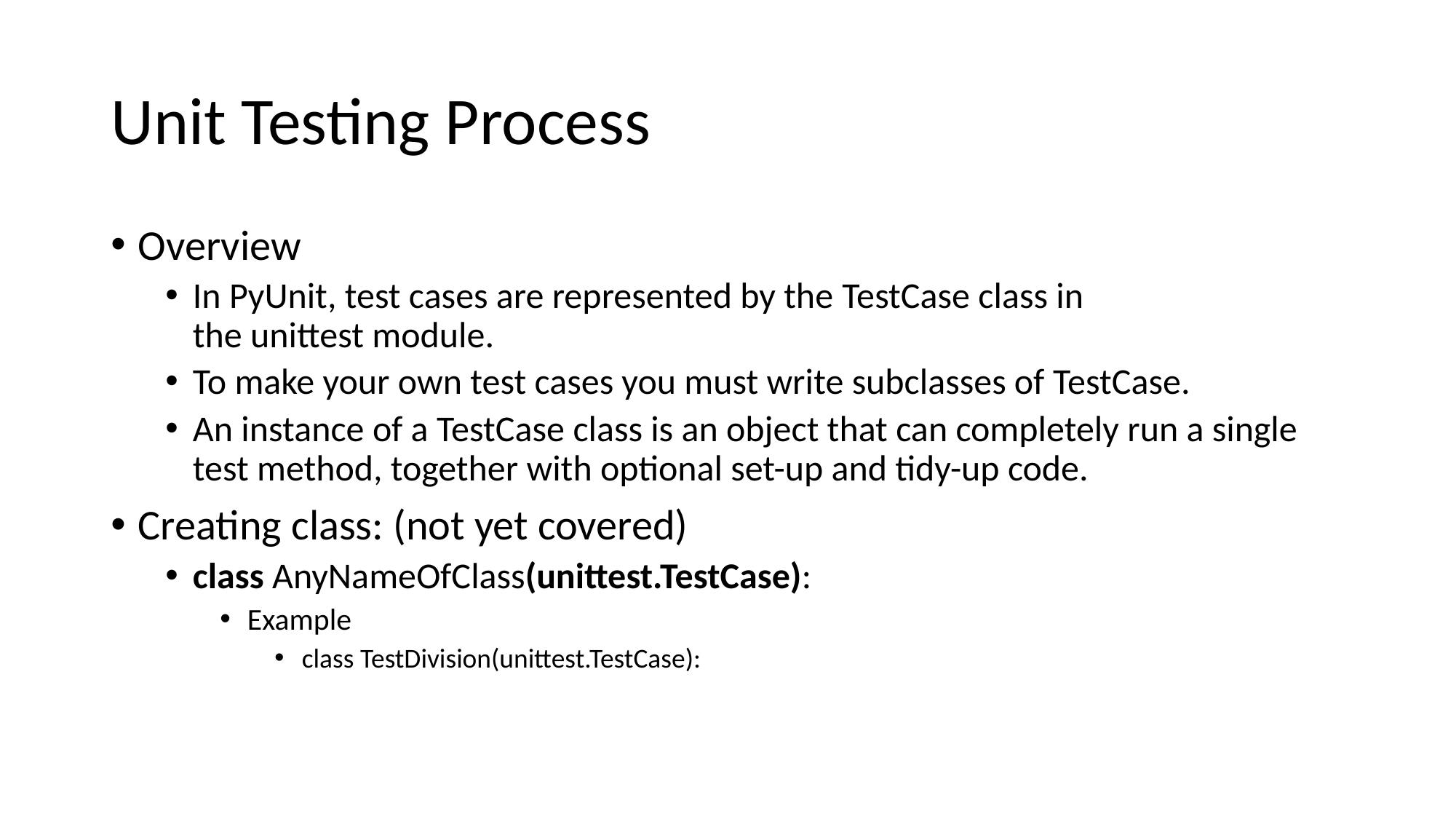

# Unit Testing Process
Overview
In PyUnit, test cases are represented by the TestCase class in the unittest module.
To make your own test cases you must write subclasses of TestCase.
An instance of a TestCase class is an object that can completely run a single test method, together with optional set-up and tidy-up code.
Creating class: (not yet covered)
class AnyNameOfClass(unittest.TestCase):
Example
class TestDivision(unittest.TestCase):